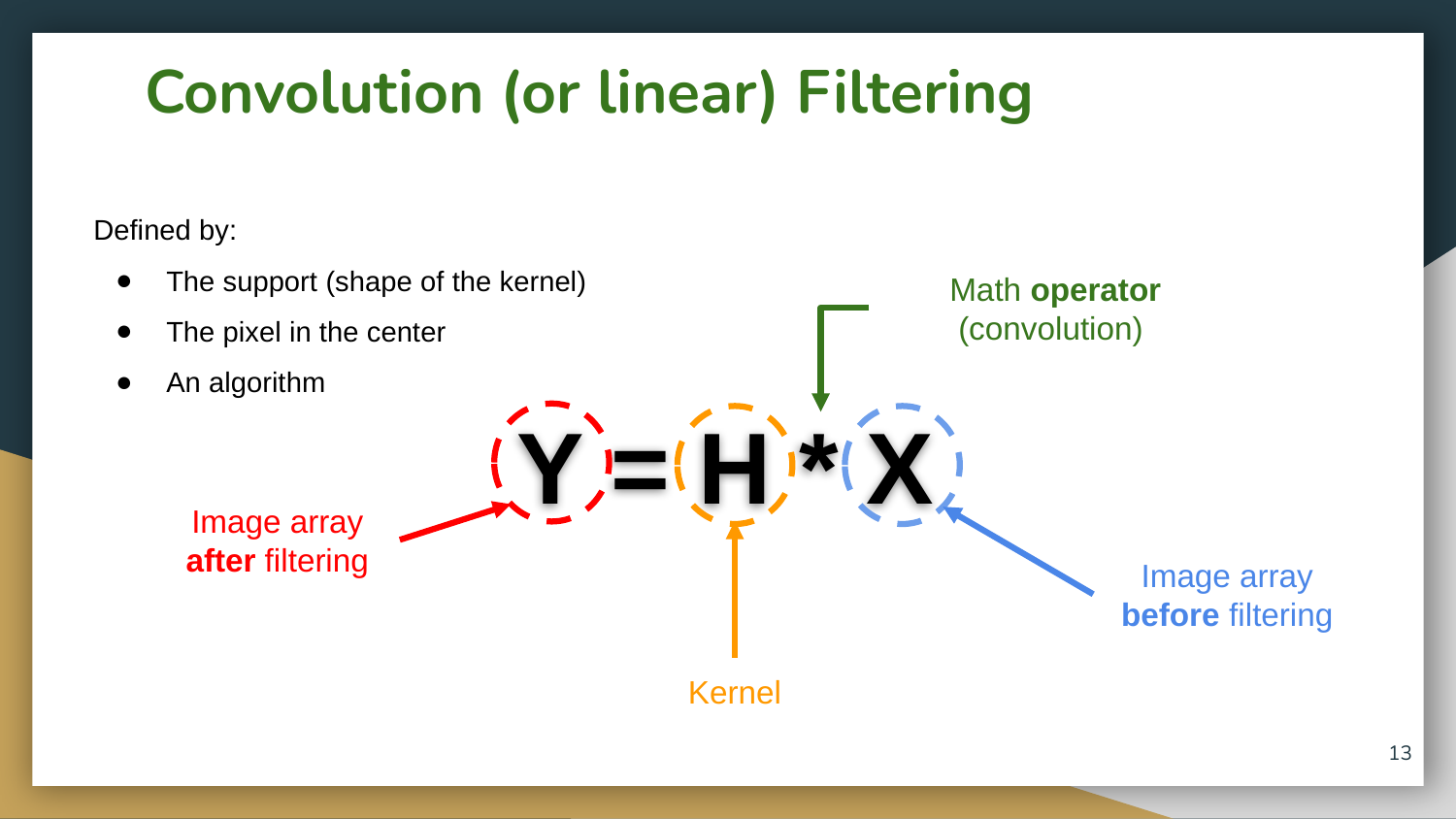

# Convolution (or linear) Filtering
Defined by:
The support (shape of the kernel)
The pixel in the center
An algorithm
Math operator (convolution)
Y = H * X

Image array after filtering
Image array before filtering
Kernel
13